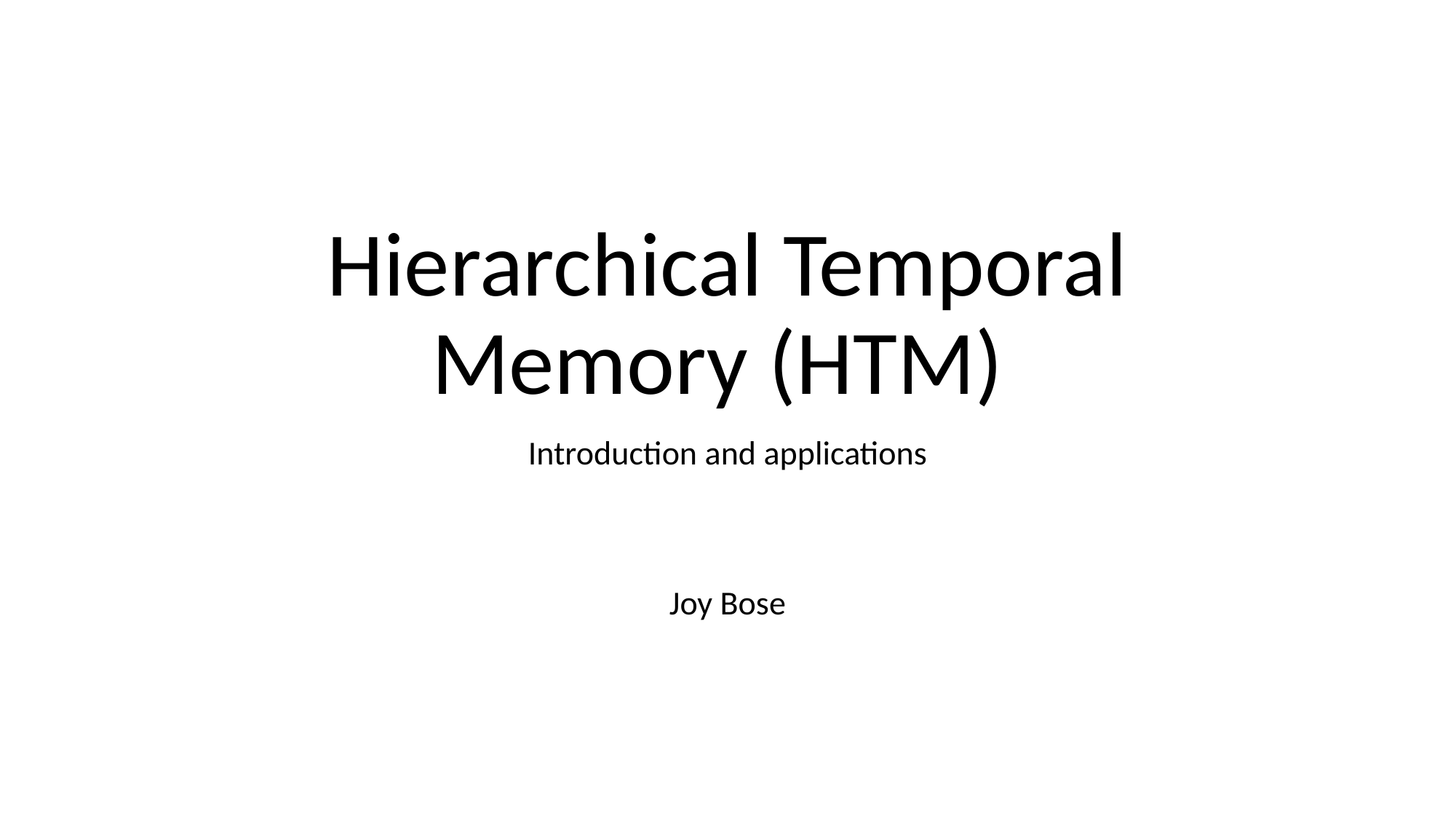

# Hierarchical Temporal Memory (HTM)
Introduction and applications

Joy Bose